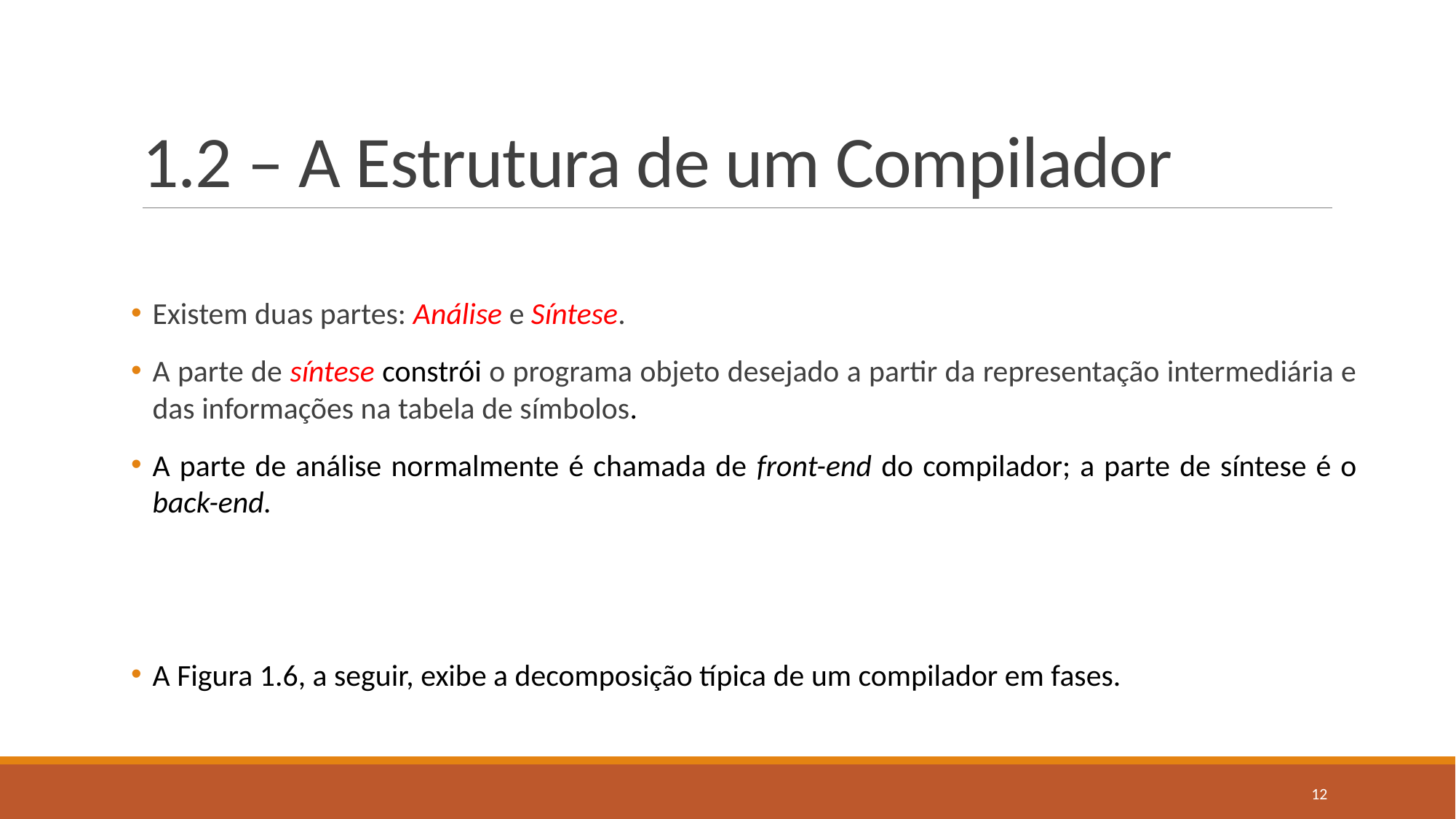

# 1.2 – A Estrutura de um Compilador

Existem duas partes: Análise e Síntese.
A parte de síntese constrói o programa objeto desejado a partir da representação intermediária e das informações na tabela de símbolos.
A parte de análise normalmente é chamada de front-end do compilador; a parte de síntese é o back-end.

A Figura 1.6, a seguir, exibe a decomposição típica de um compilador em fases.

12